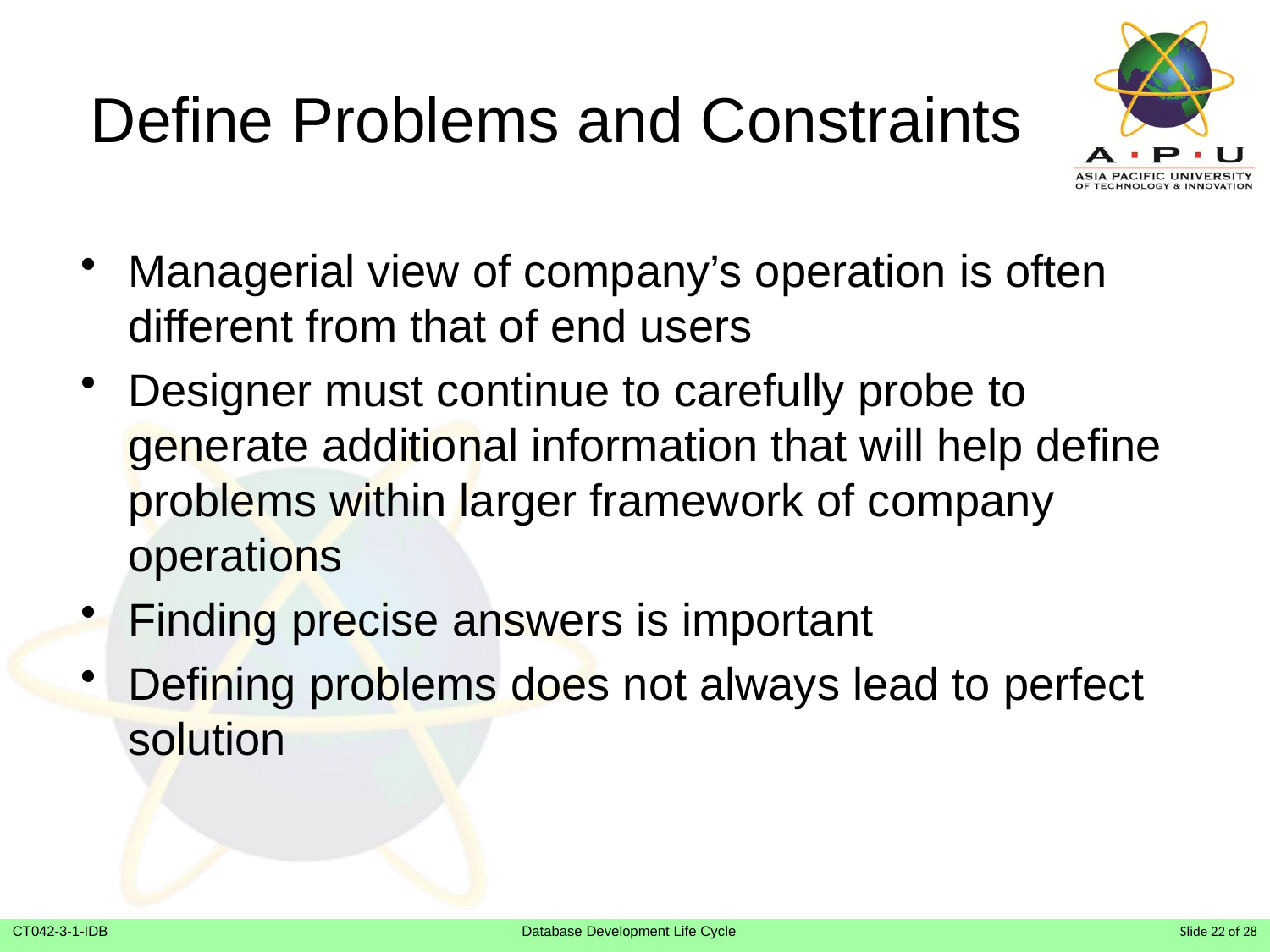

# Define Problems and Constraints
Managerial view of company’s operation is often different from that of end users
Designer must continue to carefully probe to generate additional information that will help define problems within larger framework of company operations
Finding precise answers is important
Defining problems does not always lead to perfect solution